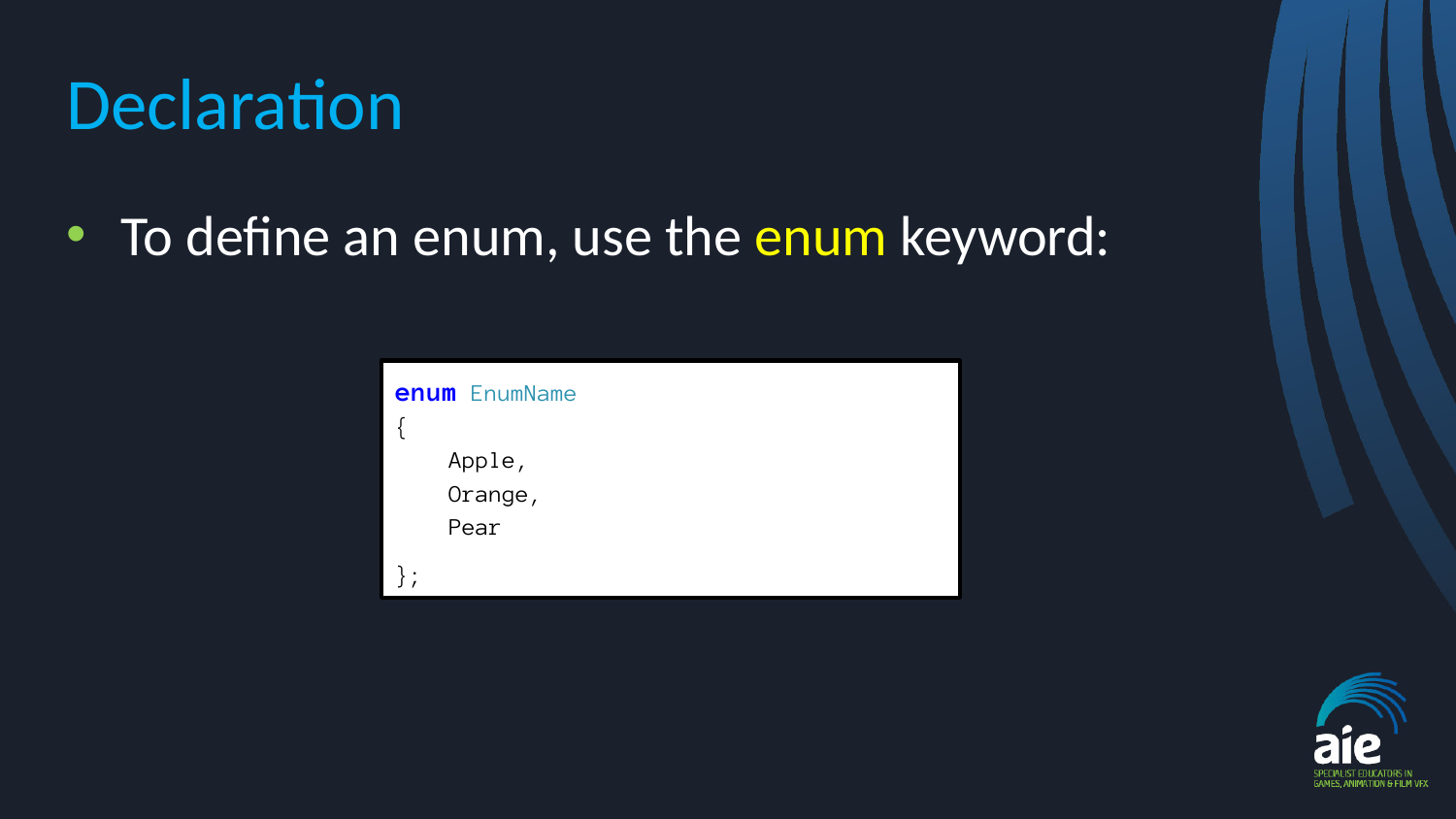

# Declaration
To define an enum, use the enum keyword:

enum EnumName
{
    Apple,
    Orange,
    Pear
};